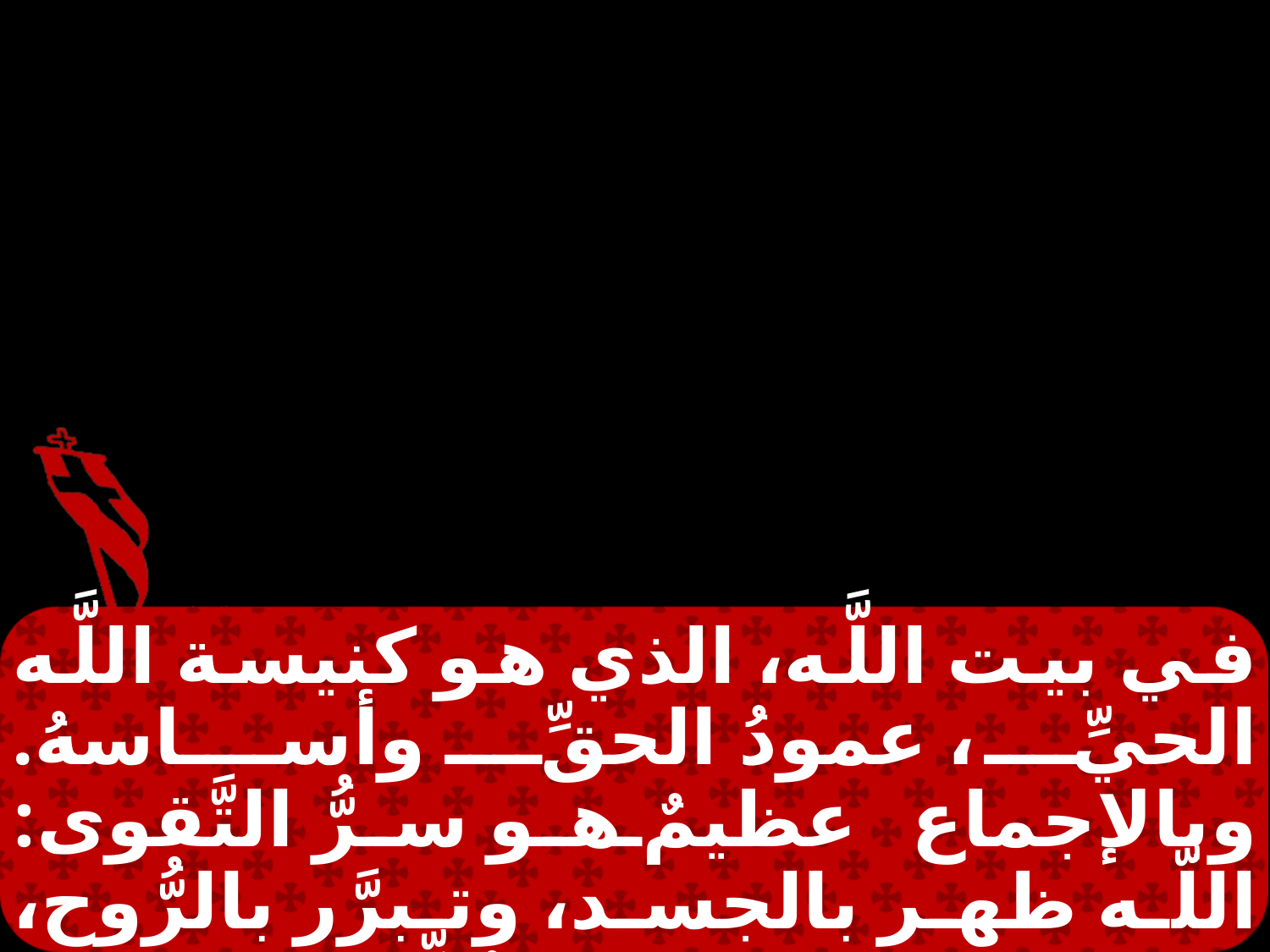

في بيت اللَّه، الذي هو كنيسة اللَّه الحيِّ، عمودُ الحقِّ وأساسهُ. وبالإجماع عظيمٌ هو سرُّ التَّقوى: اللَّه ظهر بالجسد، وتبرَّر بالرُّوح، وتراءى للملائكة، وبُشِّرَ به بين الأُمم، وأُؤمِنَ بهِ في العالم، وصَعِدَ بالمجد.